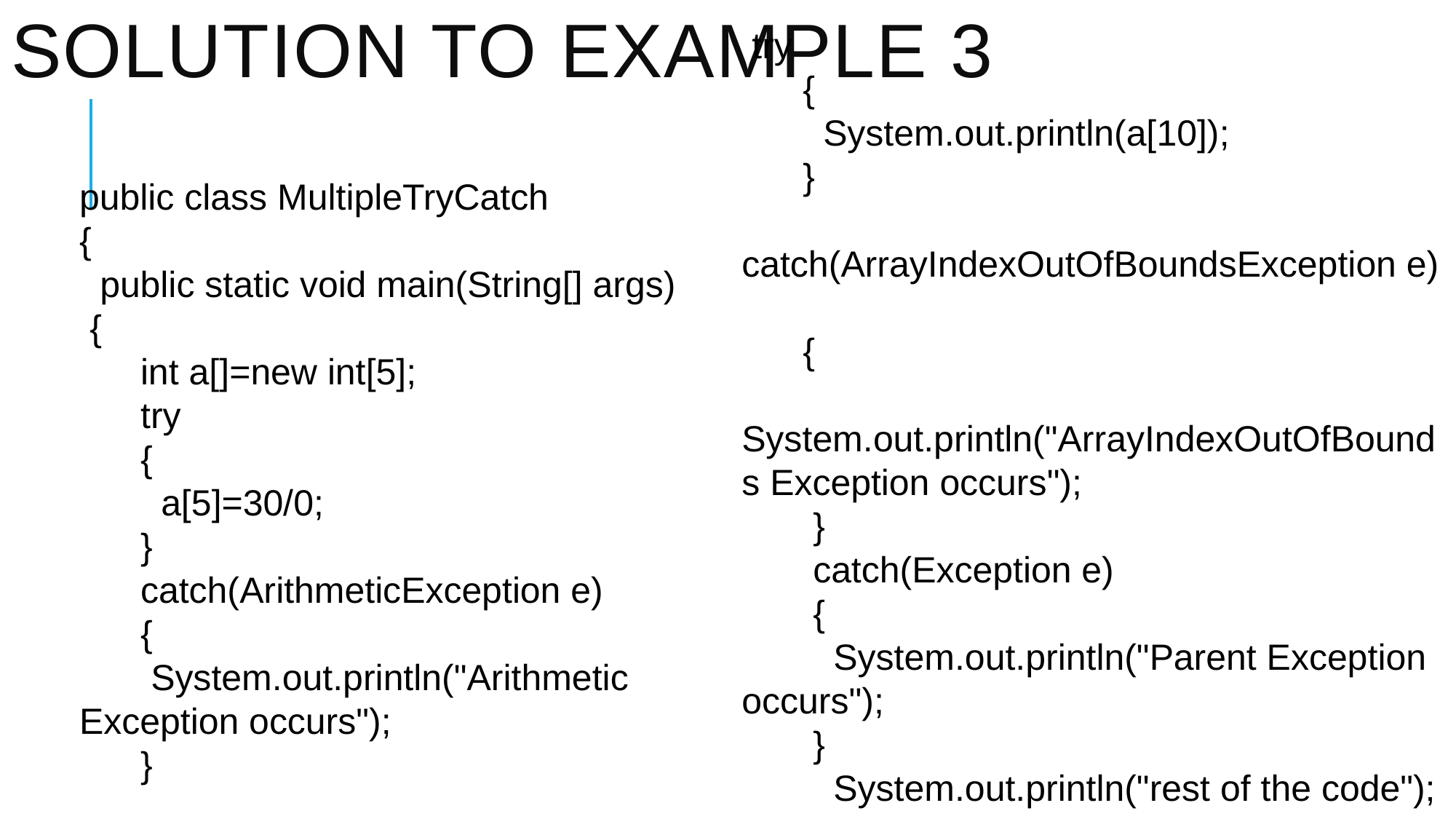

# Solution to example 3
 try
      {
        System.out.println(a[10]);
      }
      catch(ArrayIndexOutOfBoundsException e)
      {
       System.out.println("ArrayIndexOutOfBounds Exception occurs");
       }
       catch(Exception e)
       {
         System.out.println("Parent Exception occurs");
       }
         System.out.println("rest of the code");
    }
}
public class MultipleTryCatch
{
  public static void main(String[] args)
 {
      int a[]=new int[5];
      try
      {
        a[5]=30/0;
      }
      catch(ArithmeticException e)
      {
       System.out.println("Arithmetic Exception occurs");
      }